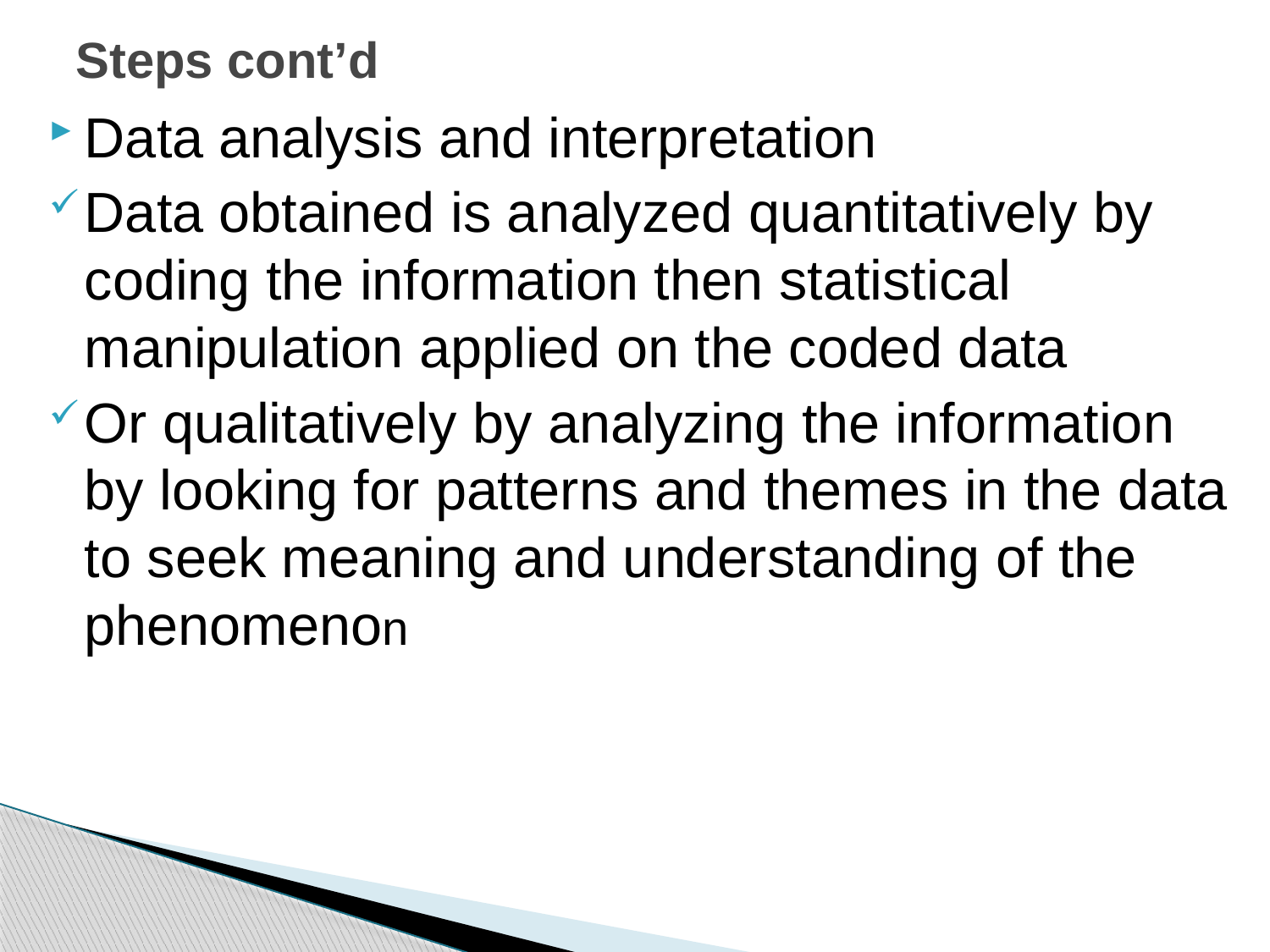

# Steps cont’d
Data analysis and interpretation
Data obtained is analyzed quantitatively by coding the information then statistical manipulation applied on the coded data
Or qualitatively by analyzing the information by looking for patterns and themes in the data to seek meaning and understanding of the phenomenon